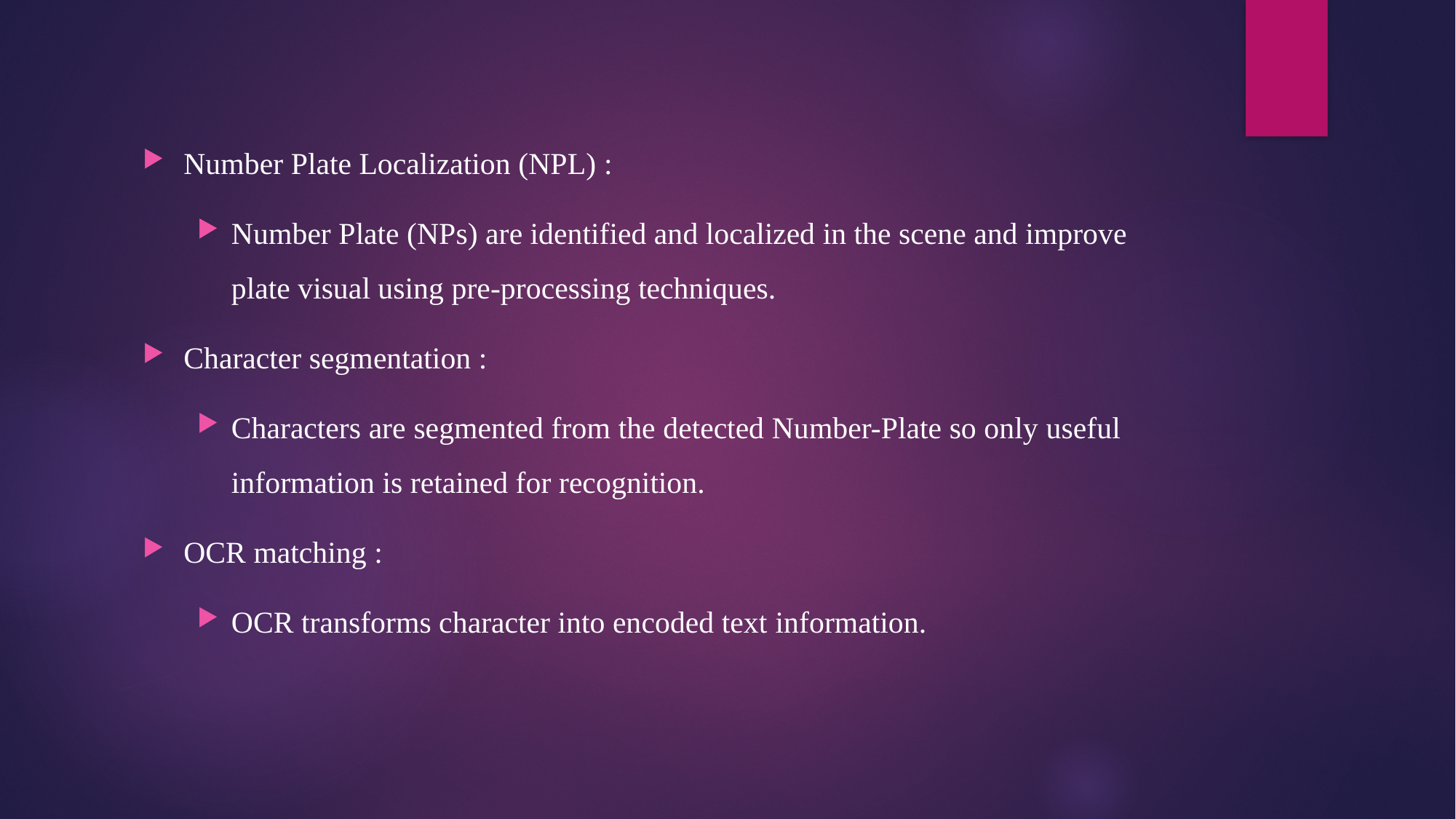

Number Plate Localization (NPL) :
Number Plate (NPs) are identified and localized in the scene and improve plate visual using pre-processing techniques.
Character segmentation :
Characters are segmented from the detected Number-Plate so only useful information is retained for recognition.
OCR matching :
OCR transforms character into encoded text information.